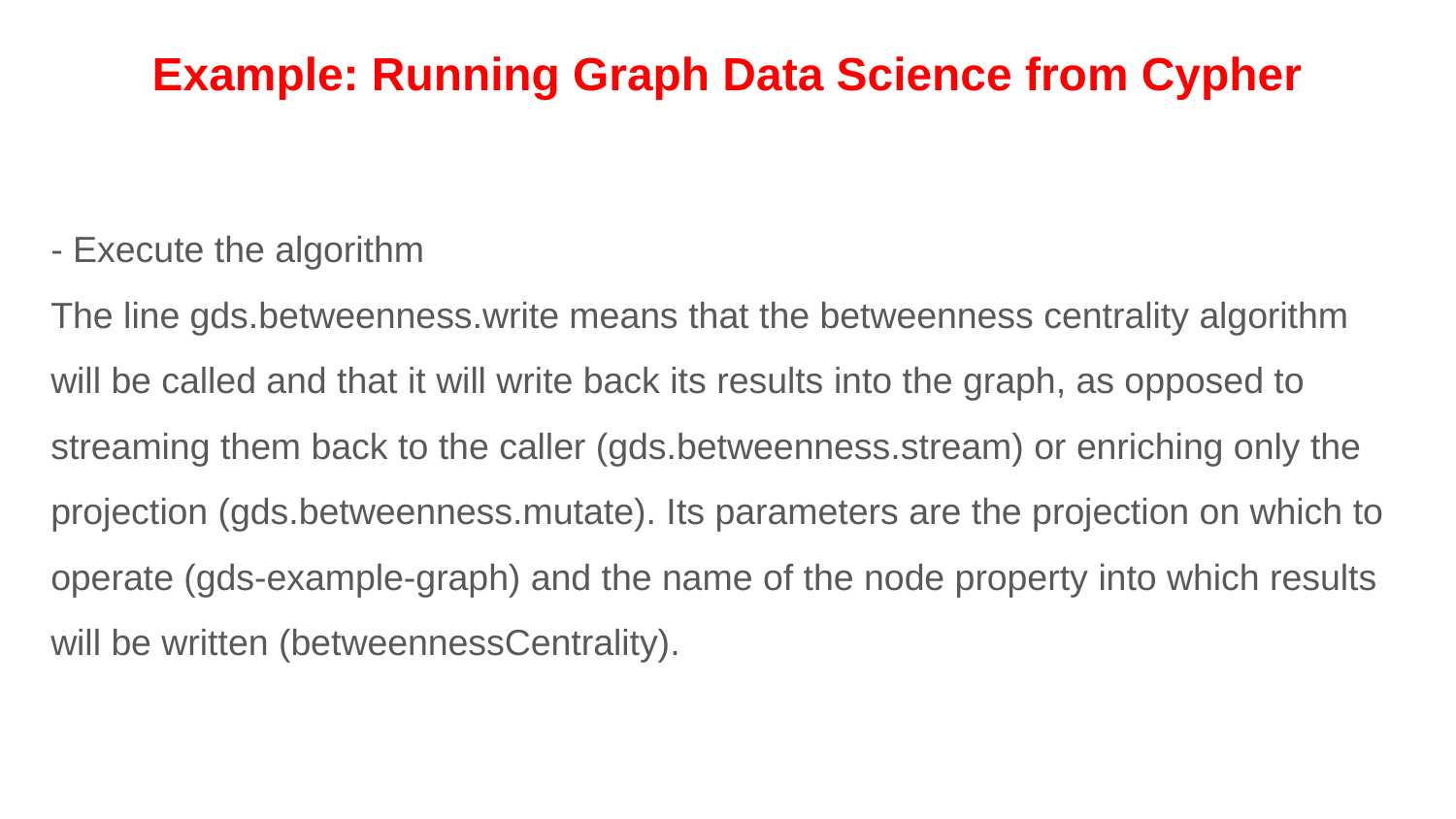

Example: Running Graph Data Science from Cypher
- Execute the algorithm
The line gds.betweenness.write means that the betweenness centrality algorithm will be called and that it will write back its results into the graph, as opposed to streaming them back to the caller (gds.betweenness.stream) or enriching only the projection (gds.betweenness.mutate). Its parameters are the projection on which to operate (gds-example-graph) and the name of the node property into which results will be written (betweennessCentrality).